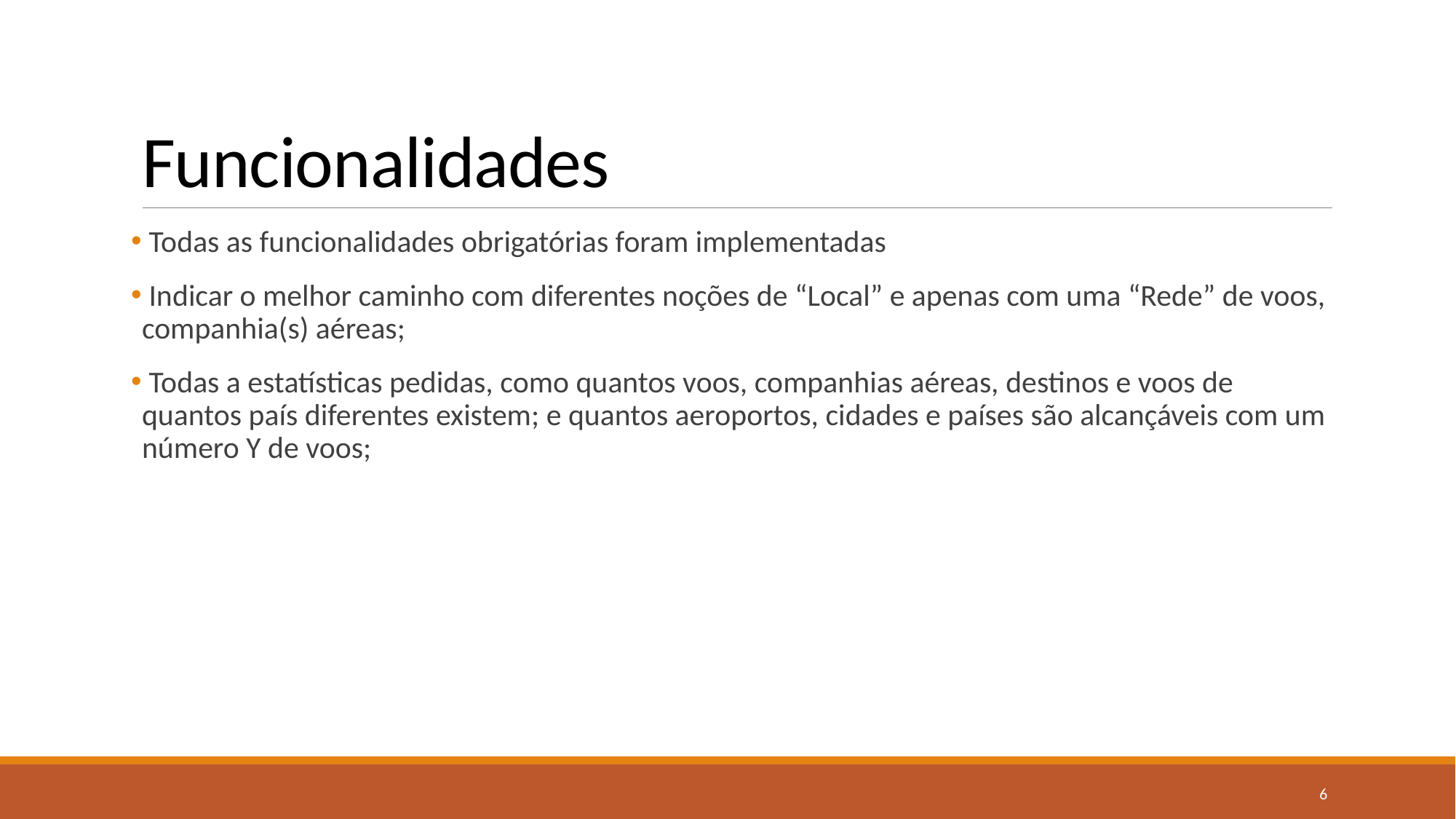

# Funcionalidades
 Todas as funcionalidades obrigatórias foram implementadas
 Indicar o melhor caminho com diferentes noções de “Local” e apenas com uma “Rede” de voos, companhia(s) aéreas;
 Todas a estatísticas pedidas, como quantos voos, companhias aéreas, destinos e voos de quantos país diferentes existem; e quantos aeroportos, cidades e países são alcançáveis com um número Y de voos;
6